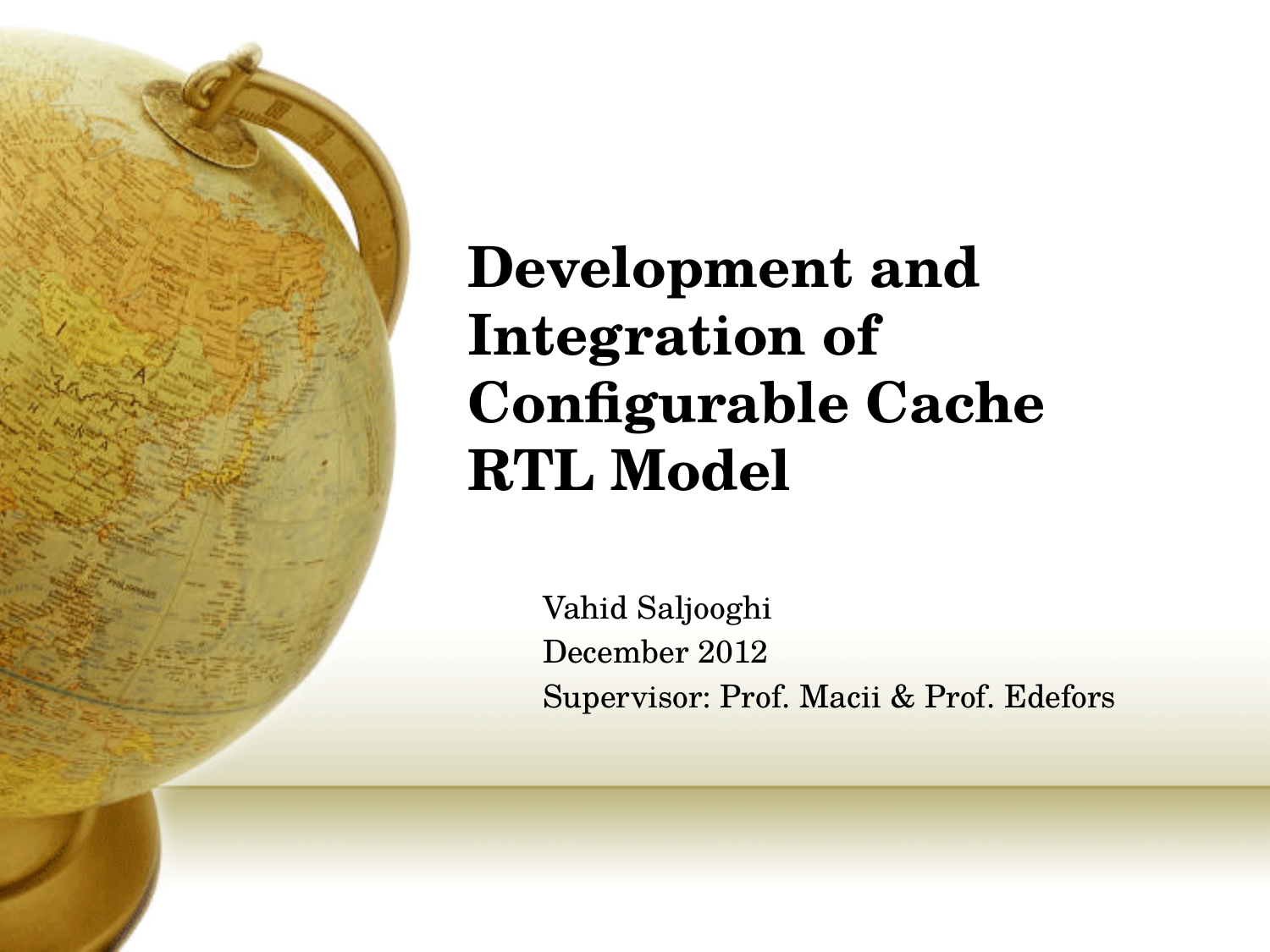

# Development and Integration of Configurable Cache RTL Model
Vahid Saljooghi
December 2012
Supervisor: Prof. Macii & Prof. Edefors